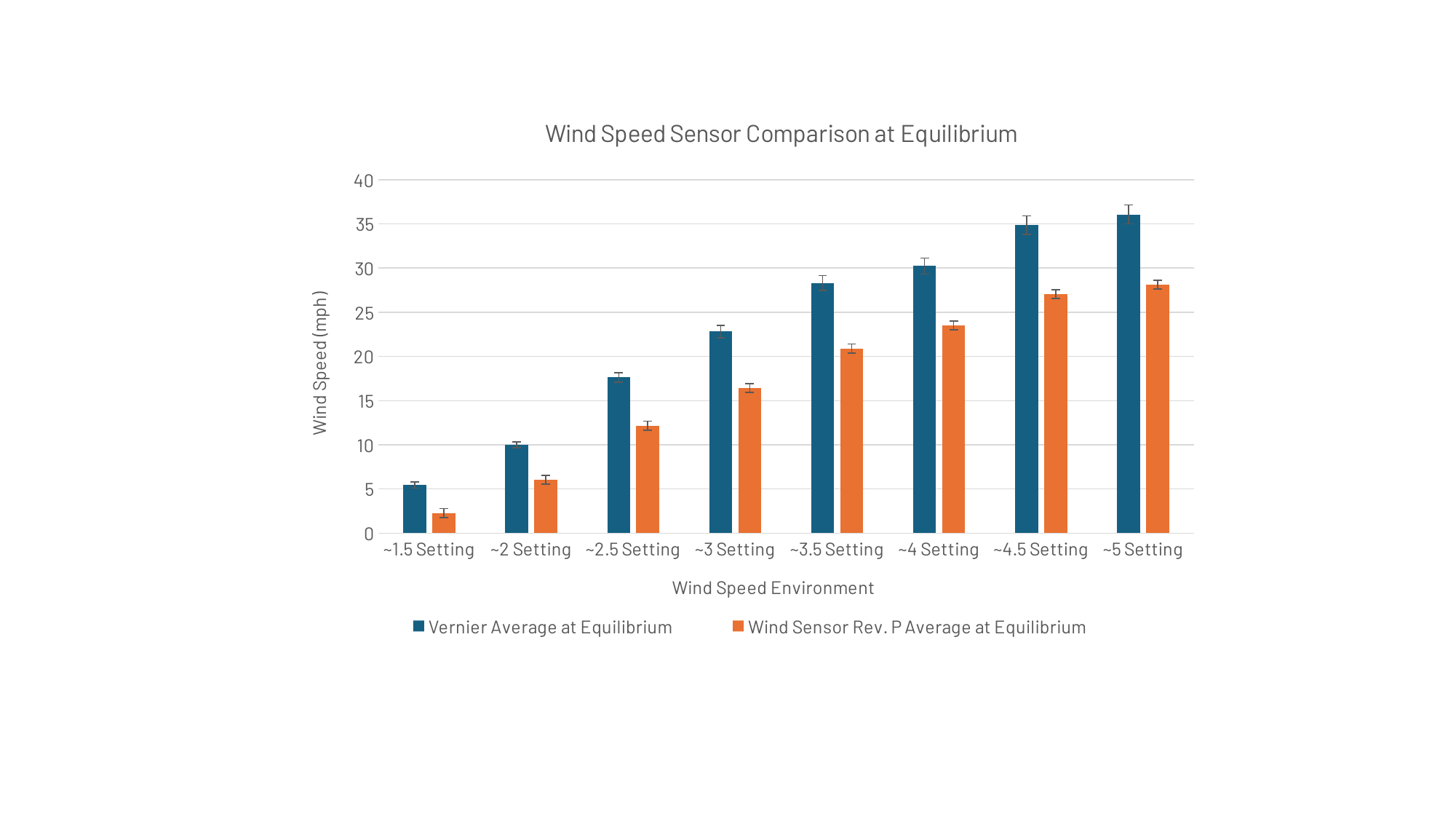

### Chart: Wind Speed Sensor Comparison at Equilibrium

| Category | Vernier Average at Equilibrium | Wind Sensor Rev. P Average at Equilibrium |
|---|---|---|
| ~1.5 Setting | 5.451 | 2.279 |
| ~2 Setting | 9.989 | 6.048 |
| ~2.5 Setting | 17.63 | 12.16 |
| ~3 Setting | 22.81 | 16.43 |
| ~3.5 Setting | 28.31 | 20.9 |
| ~4 Setting | 30.23 | 23.52 |
| ~4.5 Setting | 34.86 | 27.06 |
| ~5 Setting | 36.07 | 28.14 |